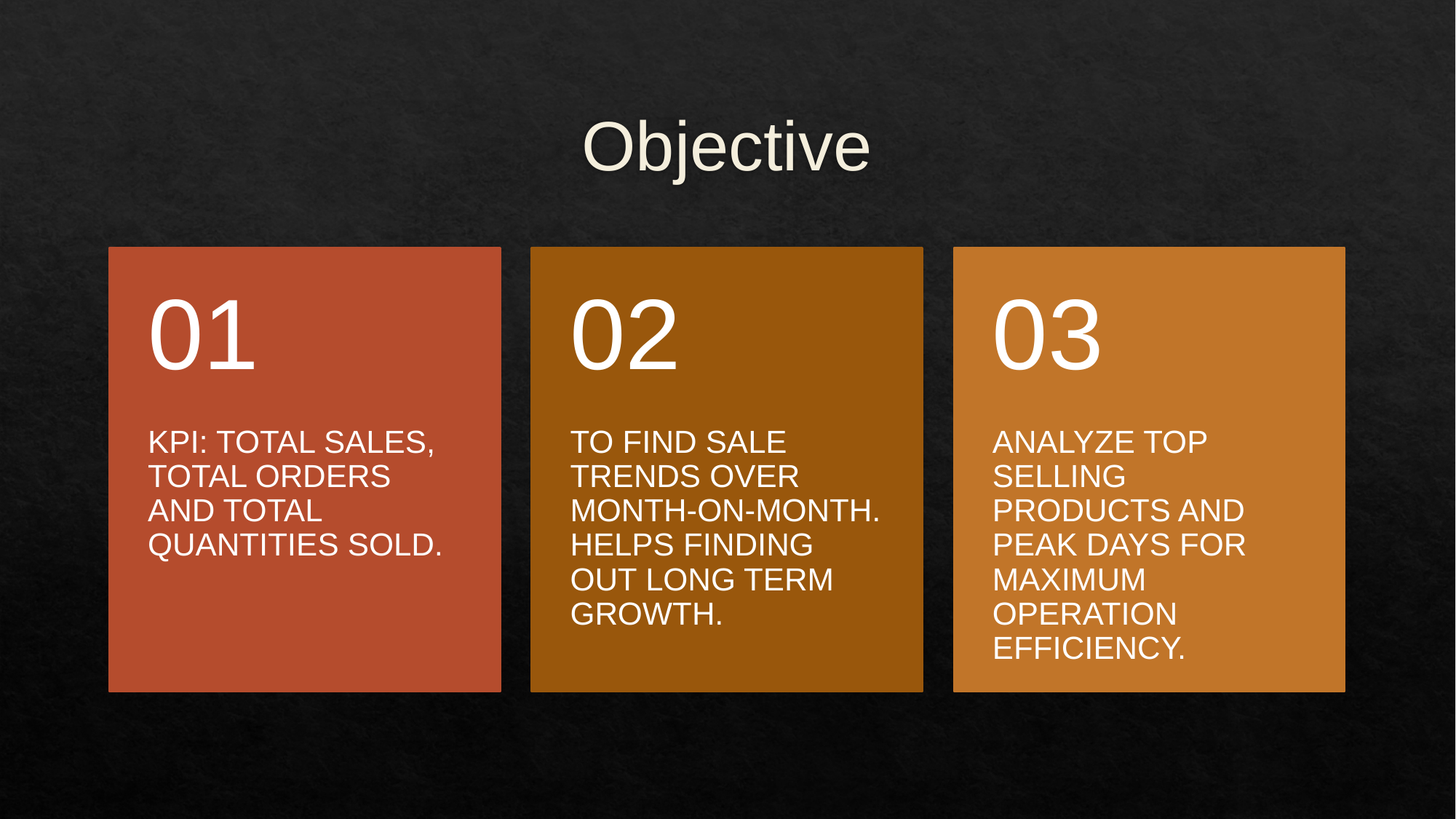

# Objective
Kpi: Total sales, total orders and total quantities sold.
01
To find Sale trends over month-on-month. Helps finding out long term growth.
02
Analyze top selling products and peak days for maximum operation efficiency.
03